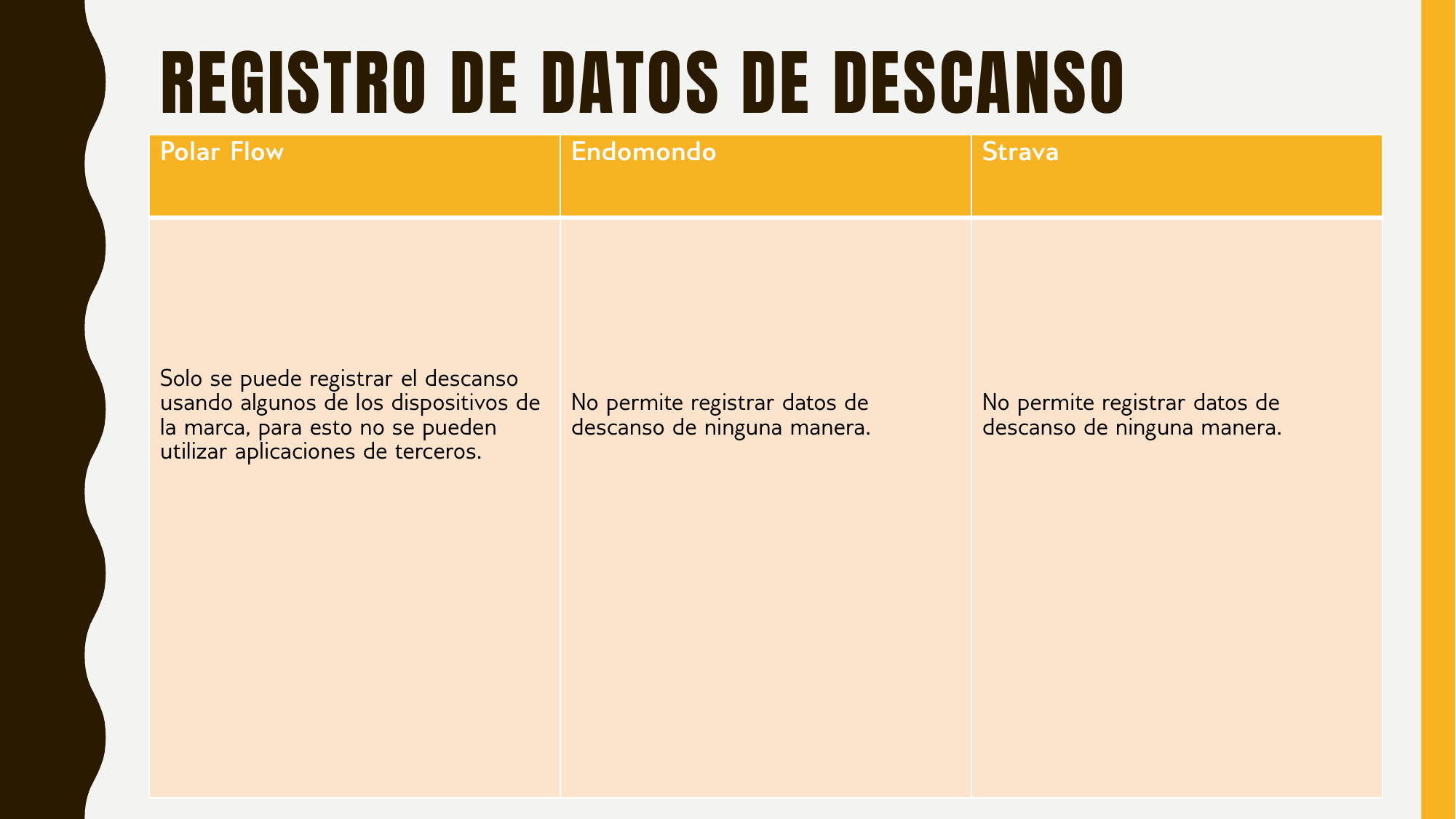

# Registro de datos de descanso
| Polar Flow | Endomondo | Strava |
| --- | --- | --- |
| Solo se puede registrar el descanso usando algunos de los dispositivos de la marca, para esto no se pueden utilizar aplicaciones de terceros. | No permite registrar datos de descanso de ninguna manera. | No permite registrar datos de descanso de ninguna manera. |